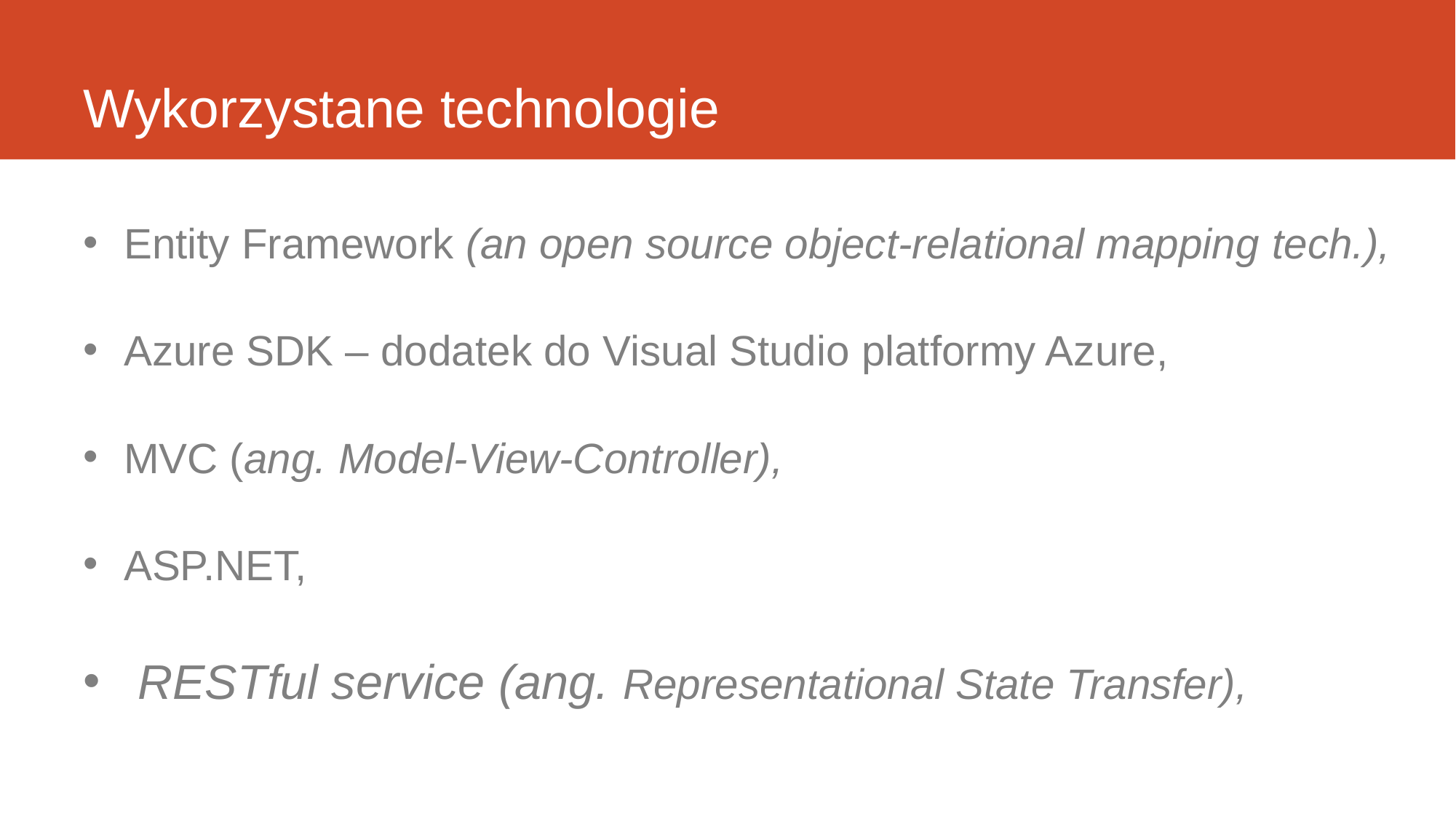

# Wykorzystane technologie
Entity Framework (an open source object-relational mapping tech.),
Azure SDK – dodatek do Visual Studio platformy Azure,
MVC (ang. Model-View-Controller),
ASP.NET,
RESTful service (ang. Representational State Transfer),